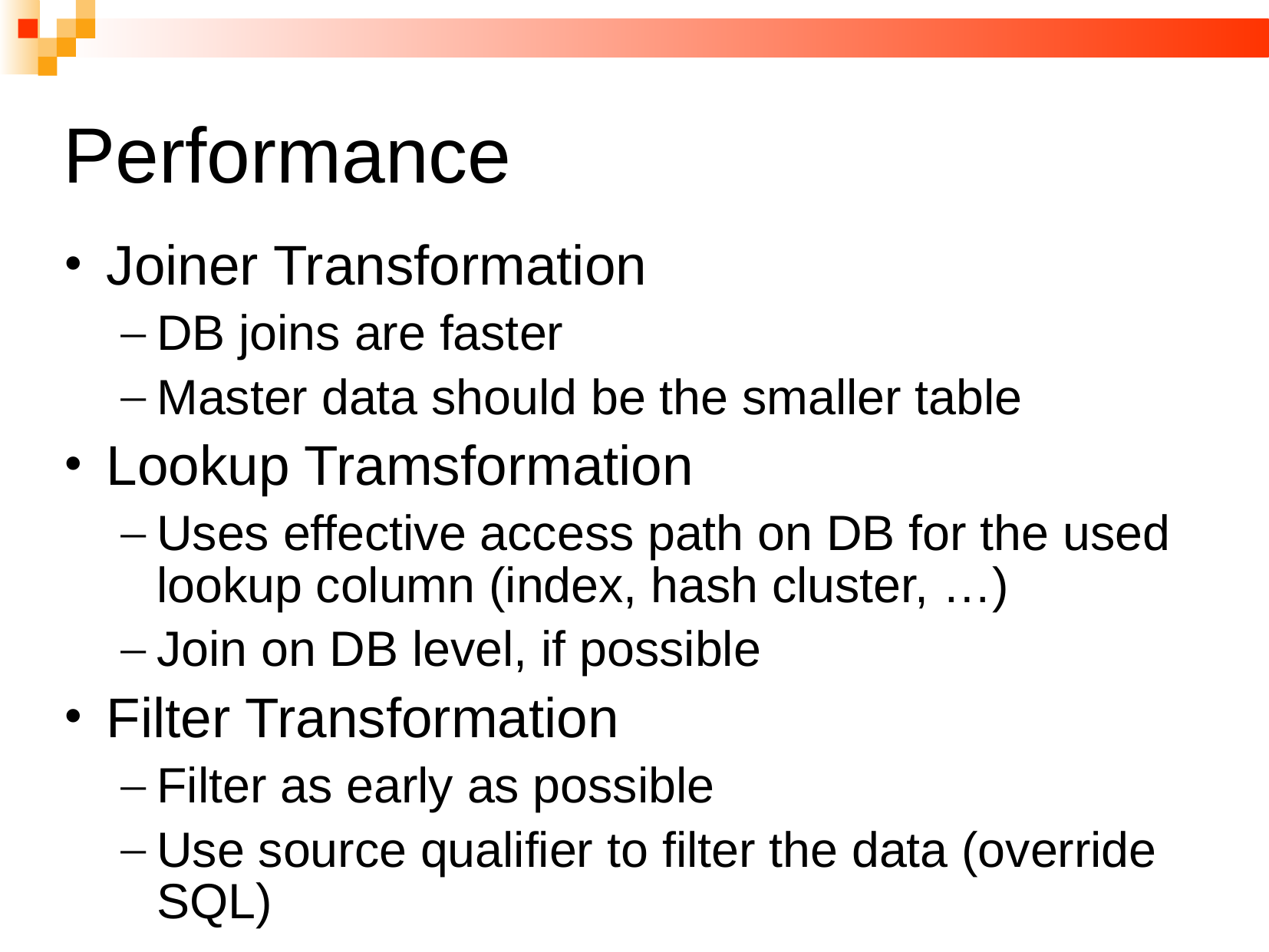

# Performance
Joiner Transformation
DB joins are faster
Master data should be the smaller table
Lookup Tramsformation
Uses effective access path on DB for the used lookup column (index, hash cluster, …)
Join on DB level, if possible
Filter Transformation
Filter as early as possible
Use source qualifier to filter the data (override SQL)